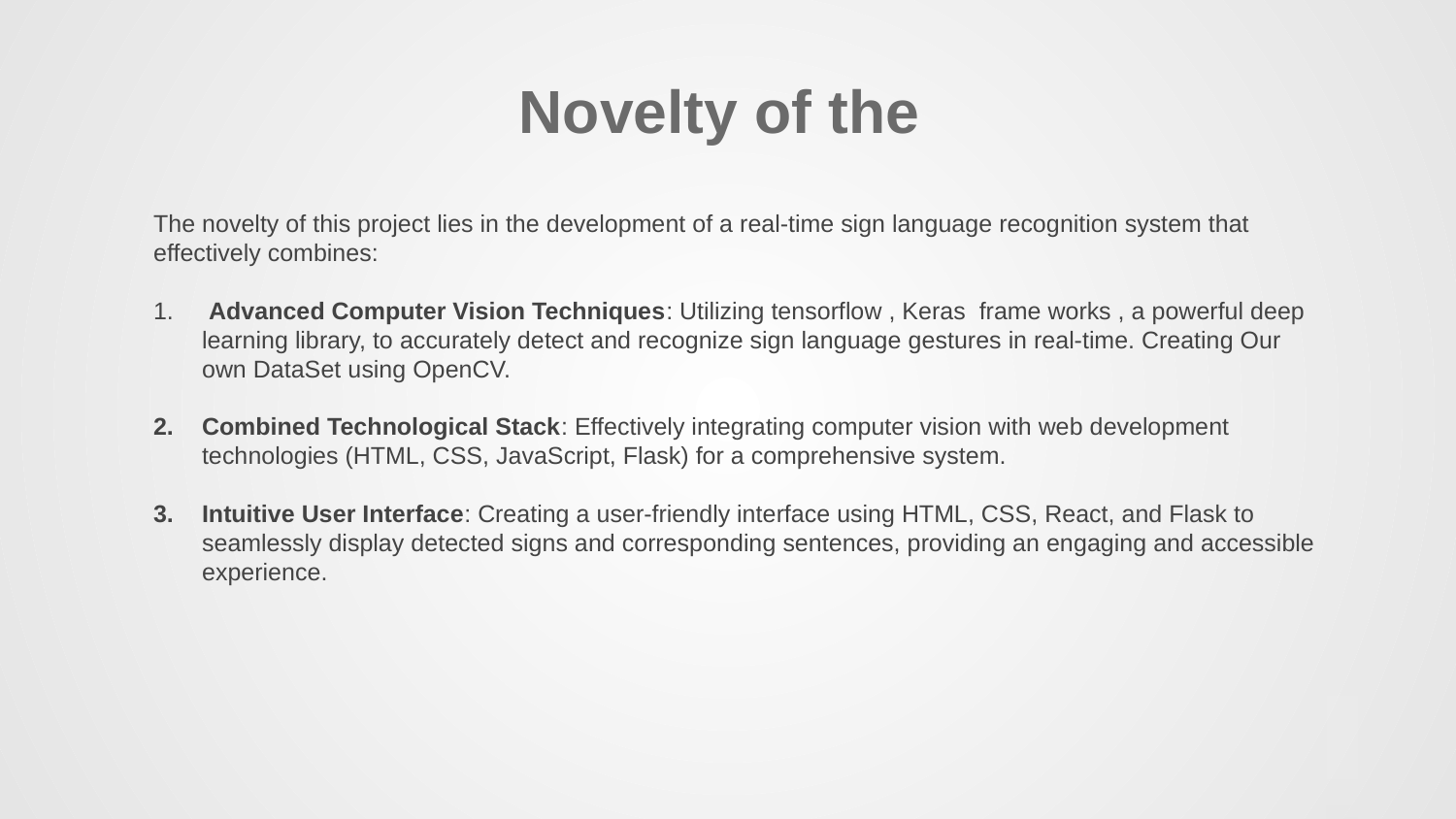

# Novelty of the
The novelty of this project lies in the development of a real-time sign language recognition system that effectively combines:

 Advanced Computer Vision Techniques: Utilizing tensorflow , Keras  frame works , a powerful deep learning library, to accurately detect and recognize sign language gestures in real-time. Creating Our own DataSet using OpenCV.

Combined Technological Stack: Effectively integrating computer vision with web development technologies (HTML, CSS, JavaScript, Flask) for a comprehensive system.

Intuitive User Interface: Creating a user-friendly interface using HTML, CSS, React, and Flask to seamlessly display detected signs and corresponding sentences, providing an engaging and accessible experience.